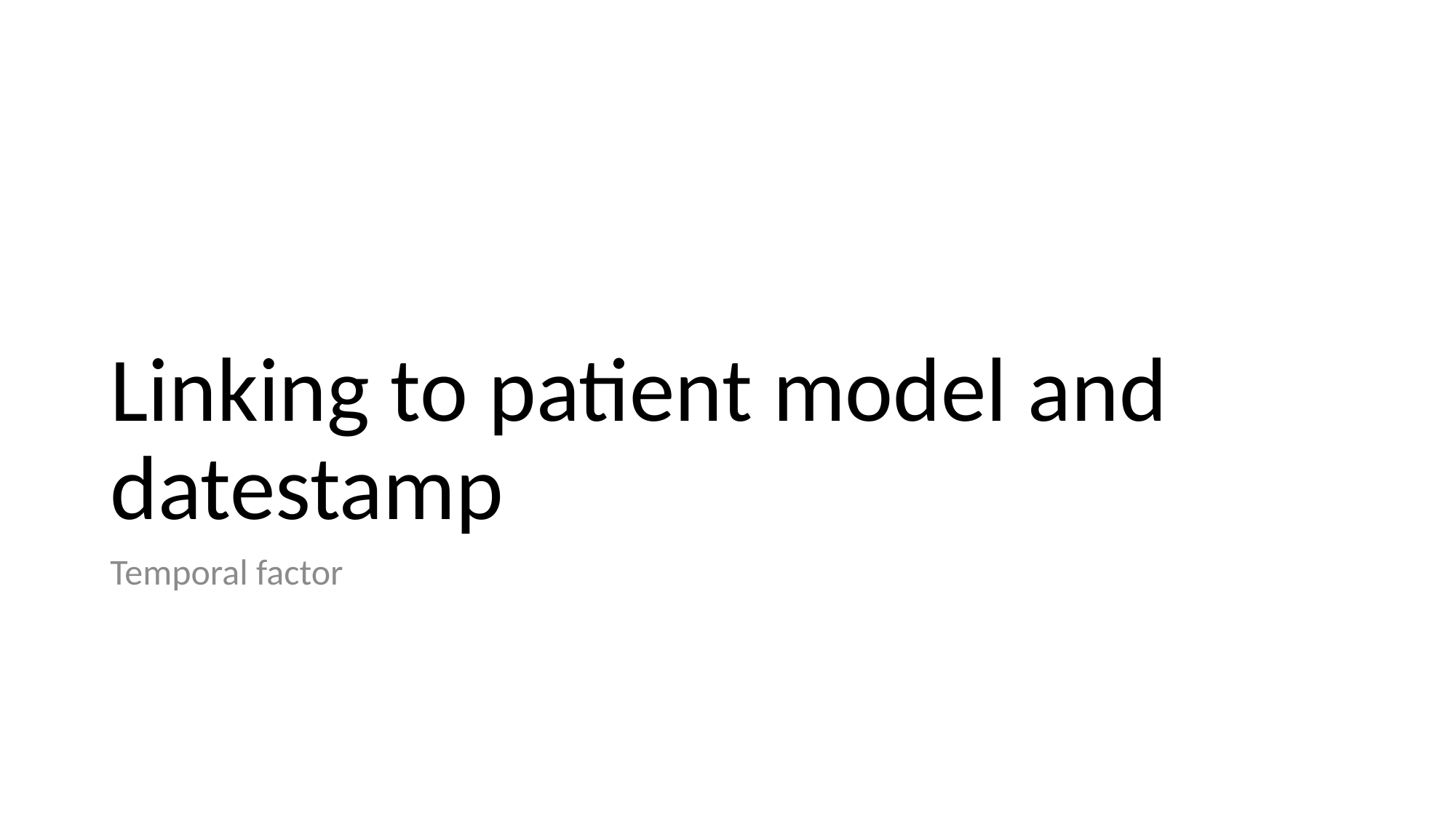

# Linking to patient model and datestamp
Temporal factor